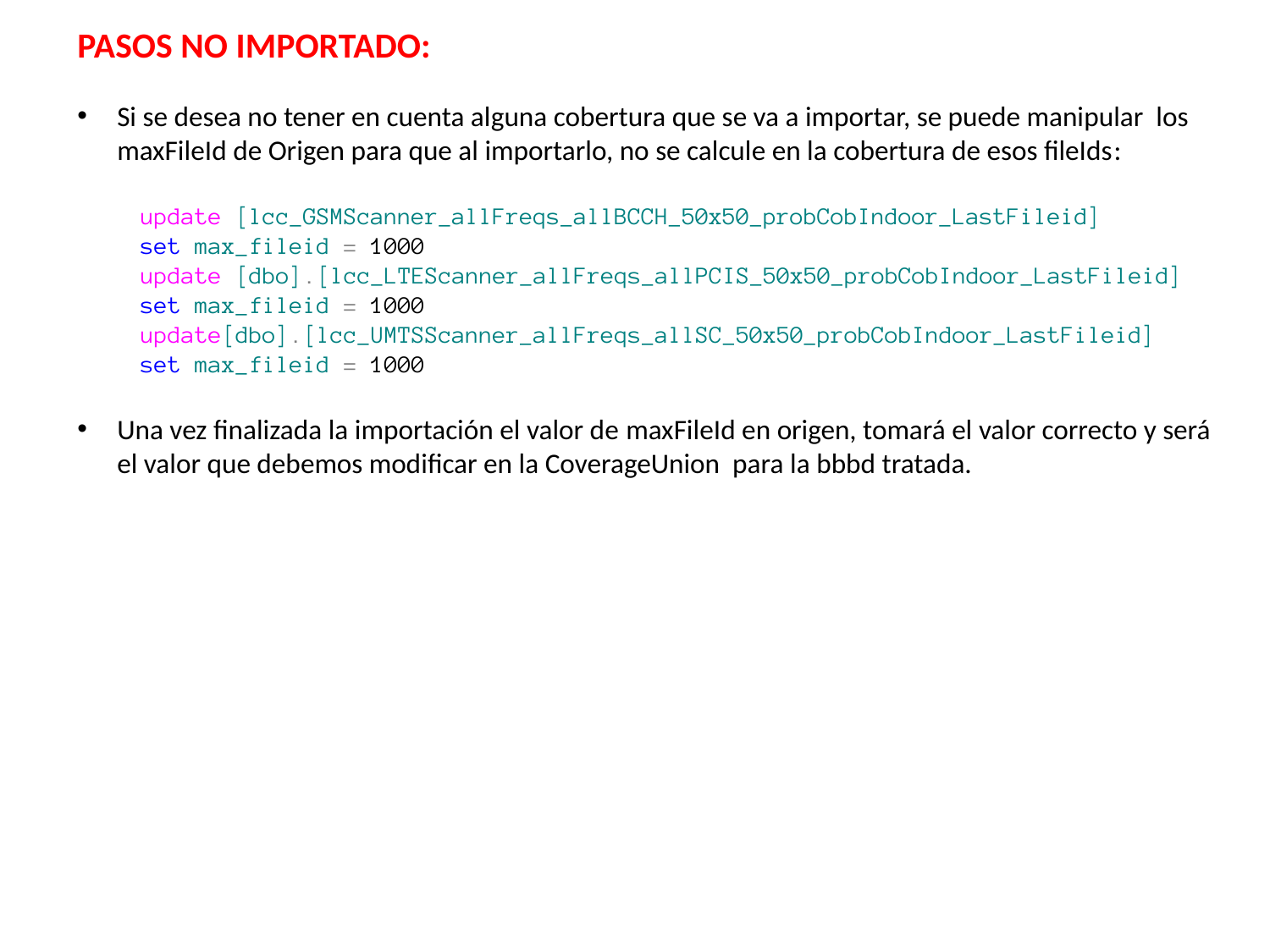

PASOS NO IMPORTADO:

Si se desea no tener en cuenta alguna cobertura que se va a importar, se puede manipular  los maxFileId de Origen para que al importarlo, no se calcule en la cobertura de esos fileIds:

update [lcc_GSMScanner_allFreqs_allBCCH_50x50_probCobIndoor_LastFileid]
set max_fileid = 1000
update [dbo].[lcc_LTEScanner_allFreqs_allPCIS_50x50_probCobIndoor_LastFileid]
set max_fileid = 1000
update[dbo].[lcc_UMTSScanner_allFreqs_allSC_50x50_probCobIndoor_LastFileid]
set max_fileid = 1000

Una vez finalizada la importación el valor de maxFileId en origen, tomará el valor correcto y será el valor que debemos modificar en la CoverageUnion  para la bbbd tratada.